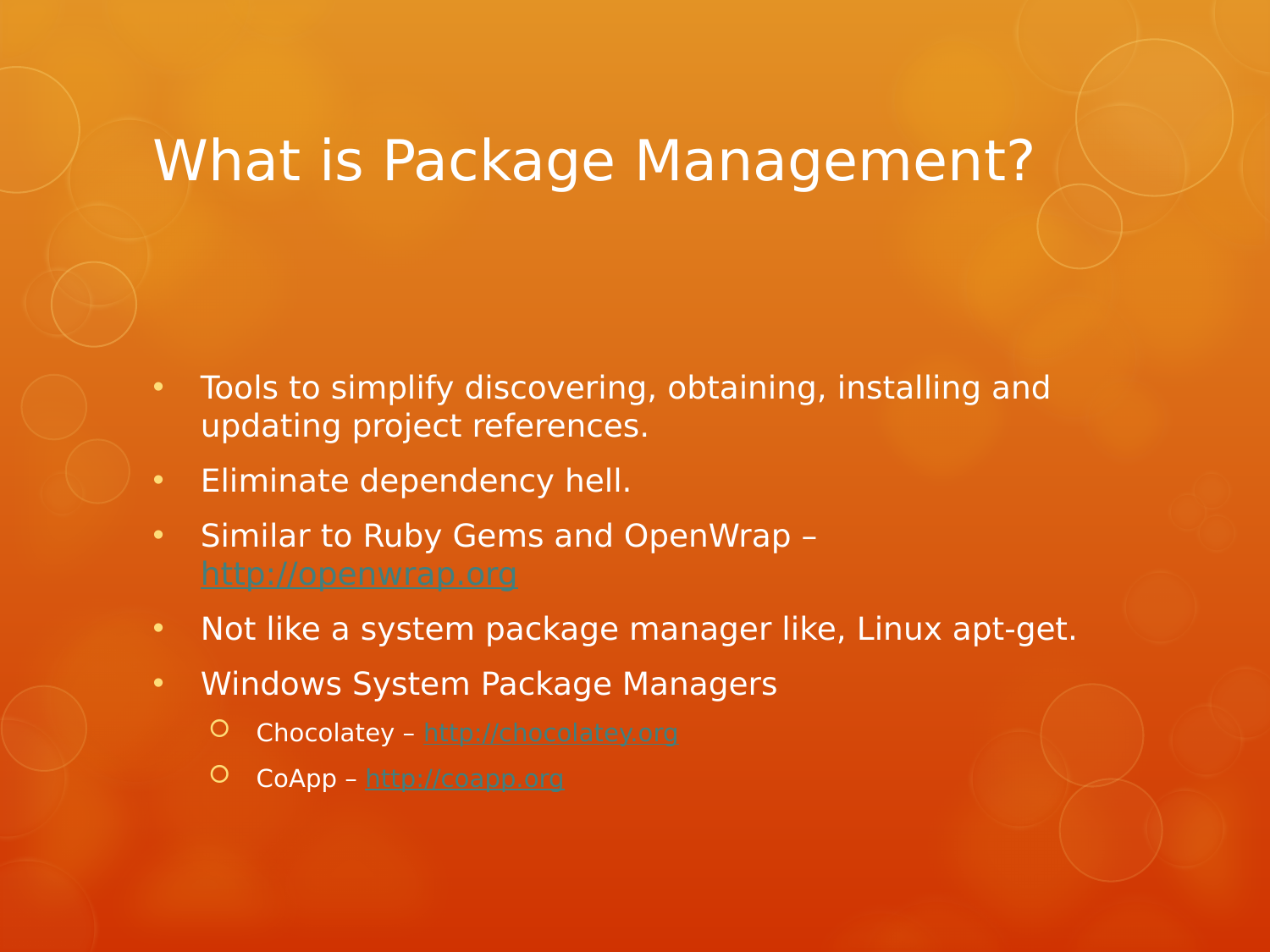

# What is Package Management?

Tools to simplify discovering, obtaining, installing and updating project references.
Eliminate dependency hell.
Similar to Ruby Gems and OpenWrap – http://openwrap.org
Not like a system package manager like, Linux apt-get.
Windows System Package Managers
Chocolatey – http://chocolatey.org
CoApp – http://coapp.org